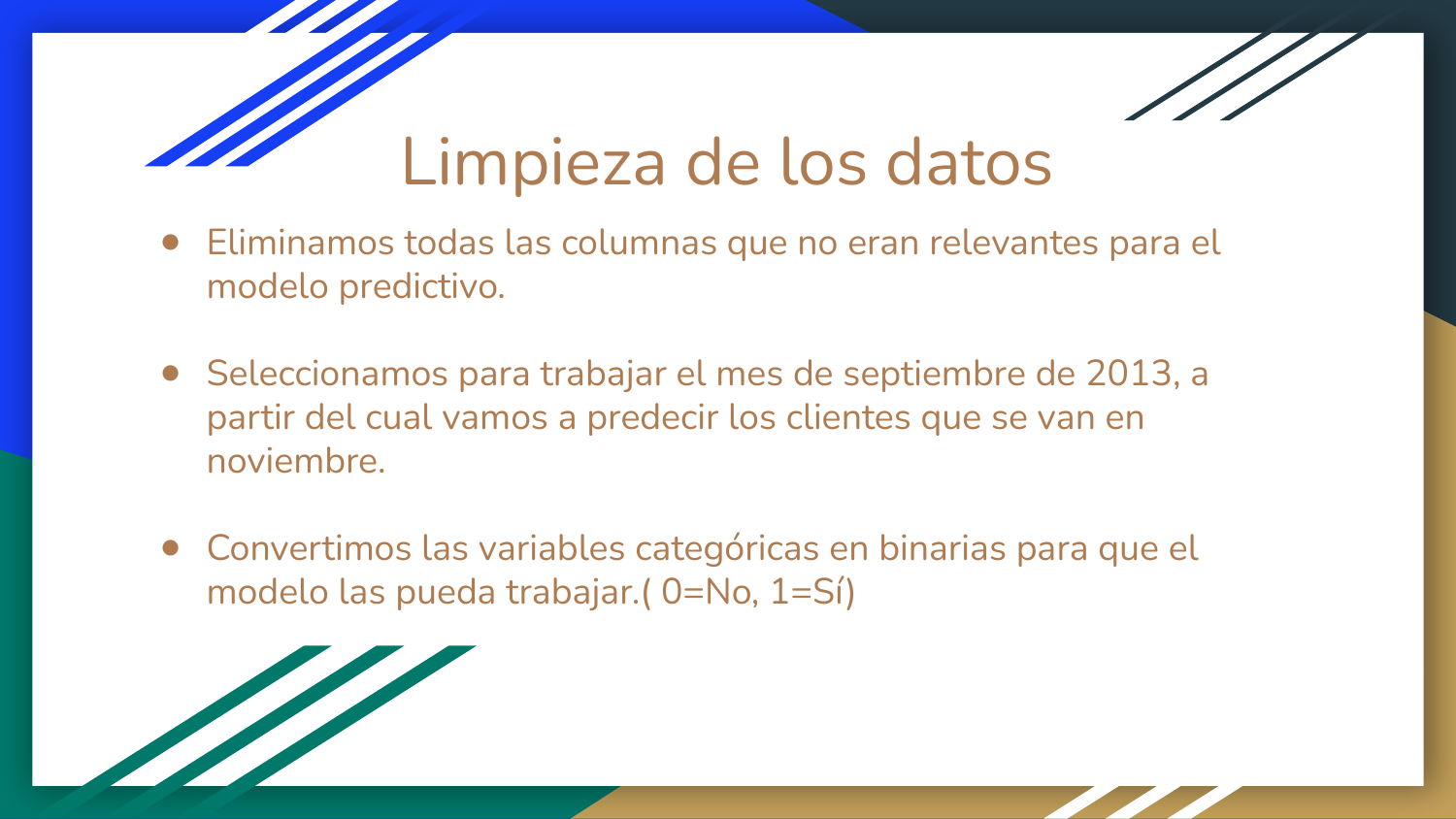

# Limpieza de los datos
Eliminamos todas las columnas que no eran relevantes para el modelo predictivo.

Seleccionamos para trabajar el mes de septiembre de 2013, a partir del cual vamos a predecir los clientes que se van en noviembre.

Convertimos las variables categóricas en binarias para que el modelo las pueda trabajar.( 0=No, 1=Sí)